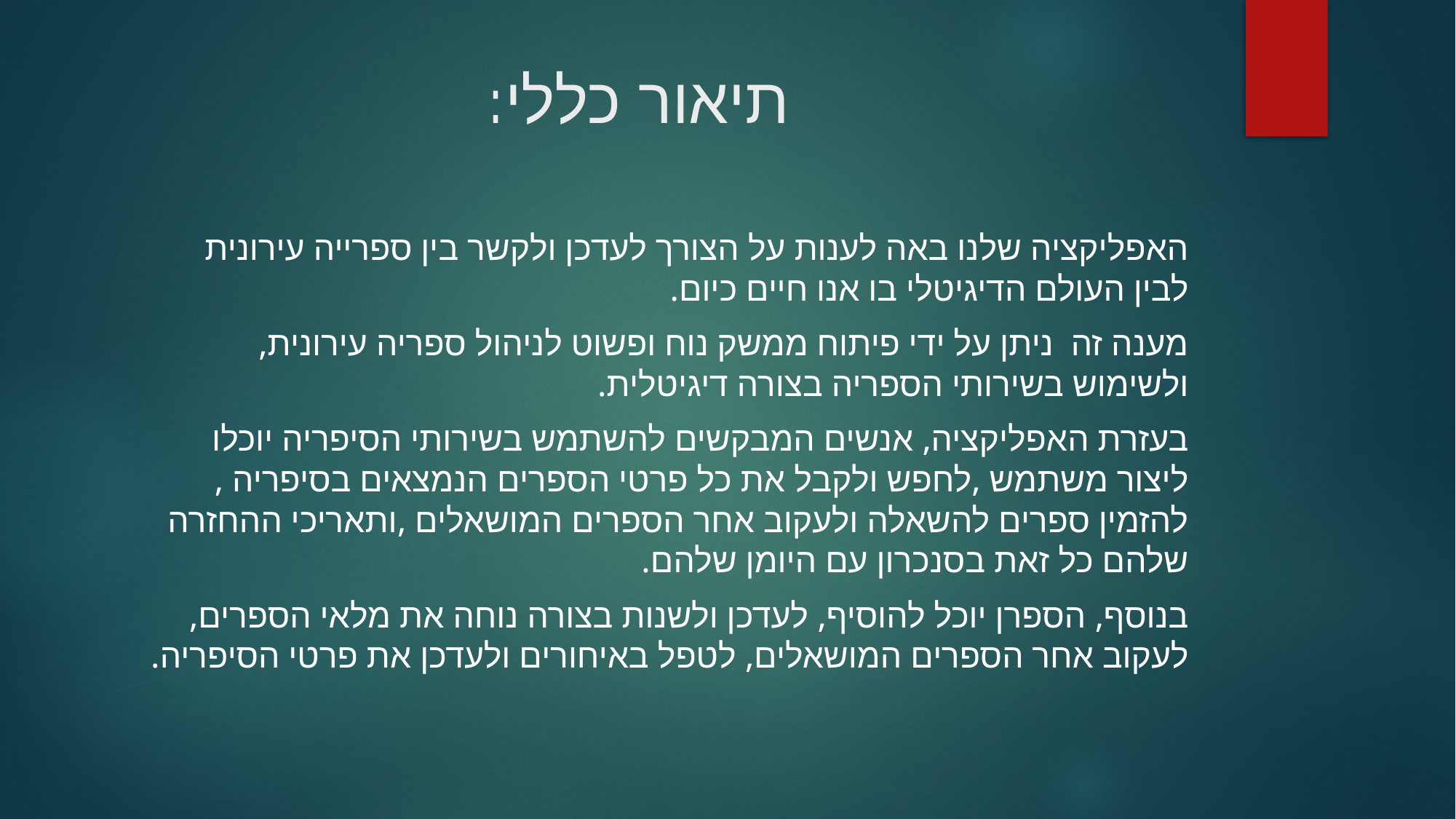

# תיאור כללי:

האפליקציה שלנו באה לענות על הצורך לעדכן ולקשר בין ספרייה עירונית לבין העולם הדיגיטלי בו אנו חיים כיום.
מענה זה  ניתן על ידי פיתוח ממשק נוח ופשוט לניהול ספריה עירונית, ולשימוש בשירותי הספריה בצורה דיגיטלית.
בעזרת האפליקציה, אנשים המבקשים להשתמש בשירותי הסיפריה יוכלו ליצור משתמש ,לחפש ולקבל את כל פרטי הספרים הנמצאים בסיפריה , להזמין ספרים להשאלה ולעקוב אחר הספרים המושאלים ,ותאריכי ההחזרה שלהם כל זאת בסנכרון עם היומן שלהם.
בנוסף, הספרן יוכל להוסיף, לעדכן ולשנות בצורה נוחה את מלאי הספרים, לעקוב אחר הספרים המושאלים, לטפל באיחורים ולעדכן את פרטי הסיפריה.